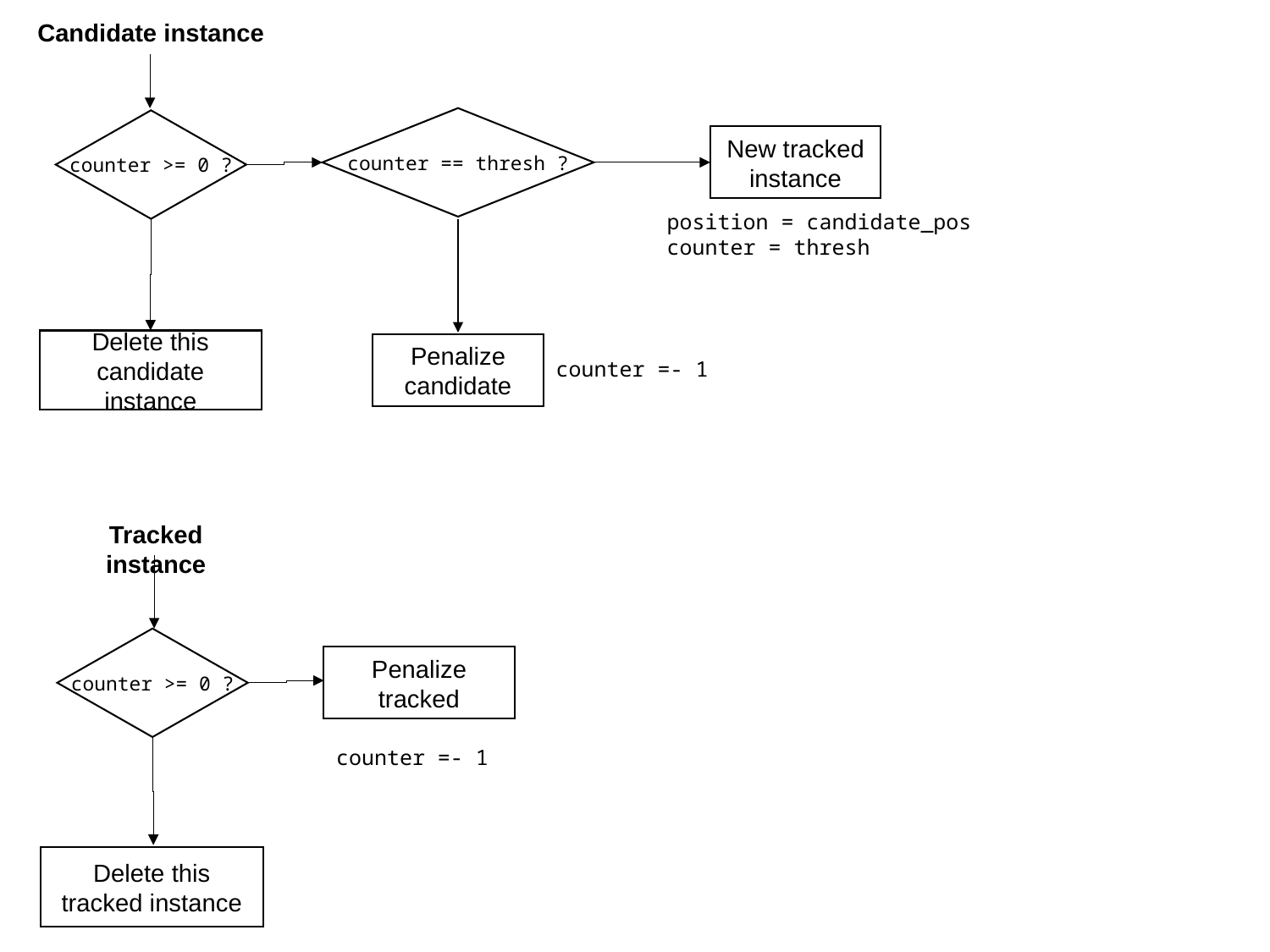

Candidate instance
counter == thresh ?
counter >= 0 ?
New tracked instance
position = candidate_pos
counter = thresh
Delete this candidate instance
Penalize candidate
counter =- 1
Tracked instance
counter >= 0 ?
Penalize tracked
counter =- 1
Delete this
tracked instance